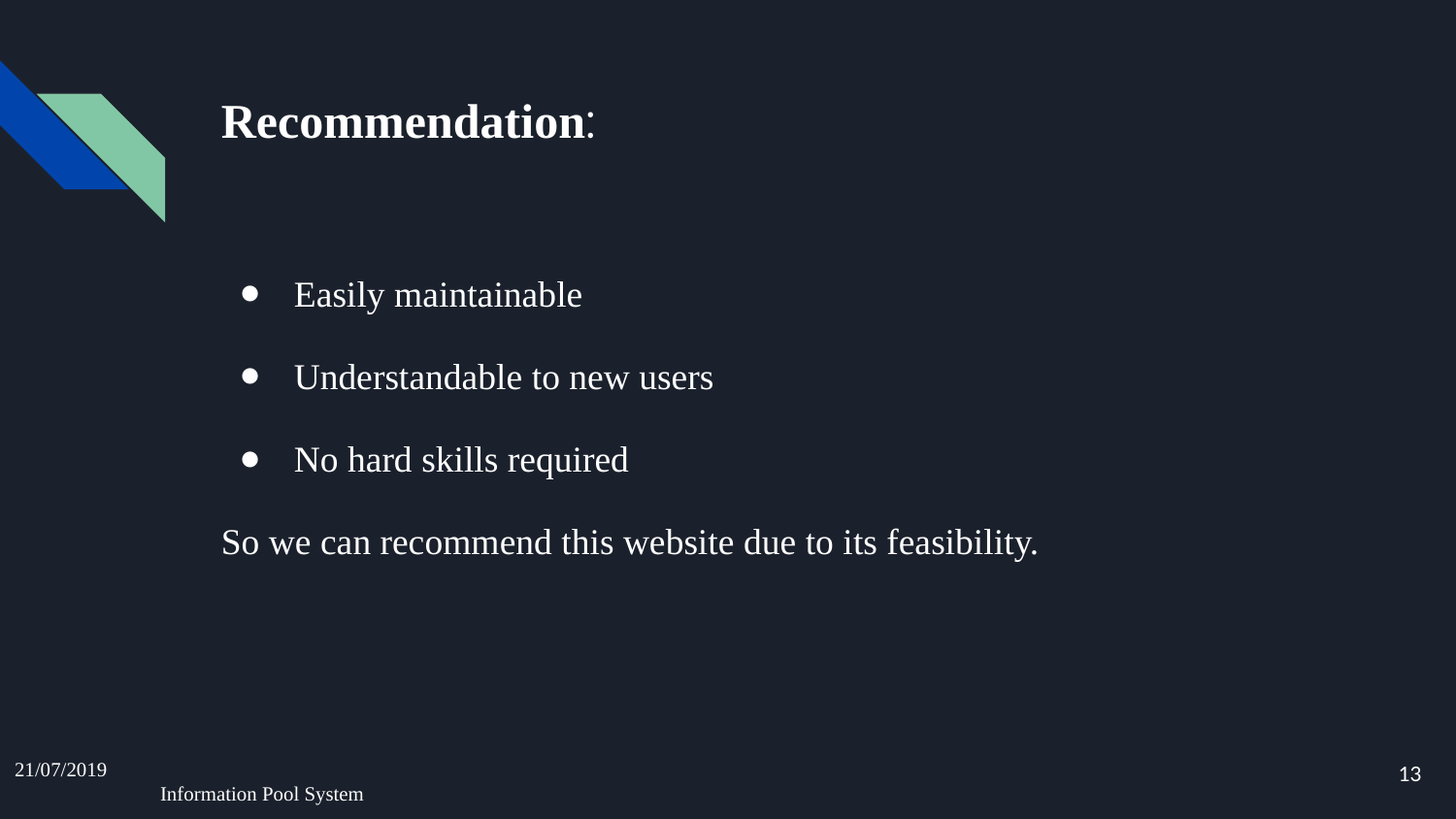

# Recommendation:
Easily maintainable
Understandable to new users
No hard skills required
So we can recommend this website due to its feasibility.
13
21/07/2019							Information Pool System